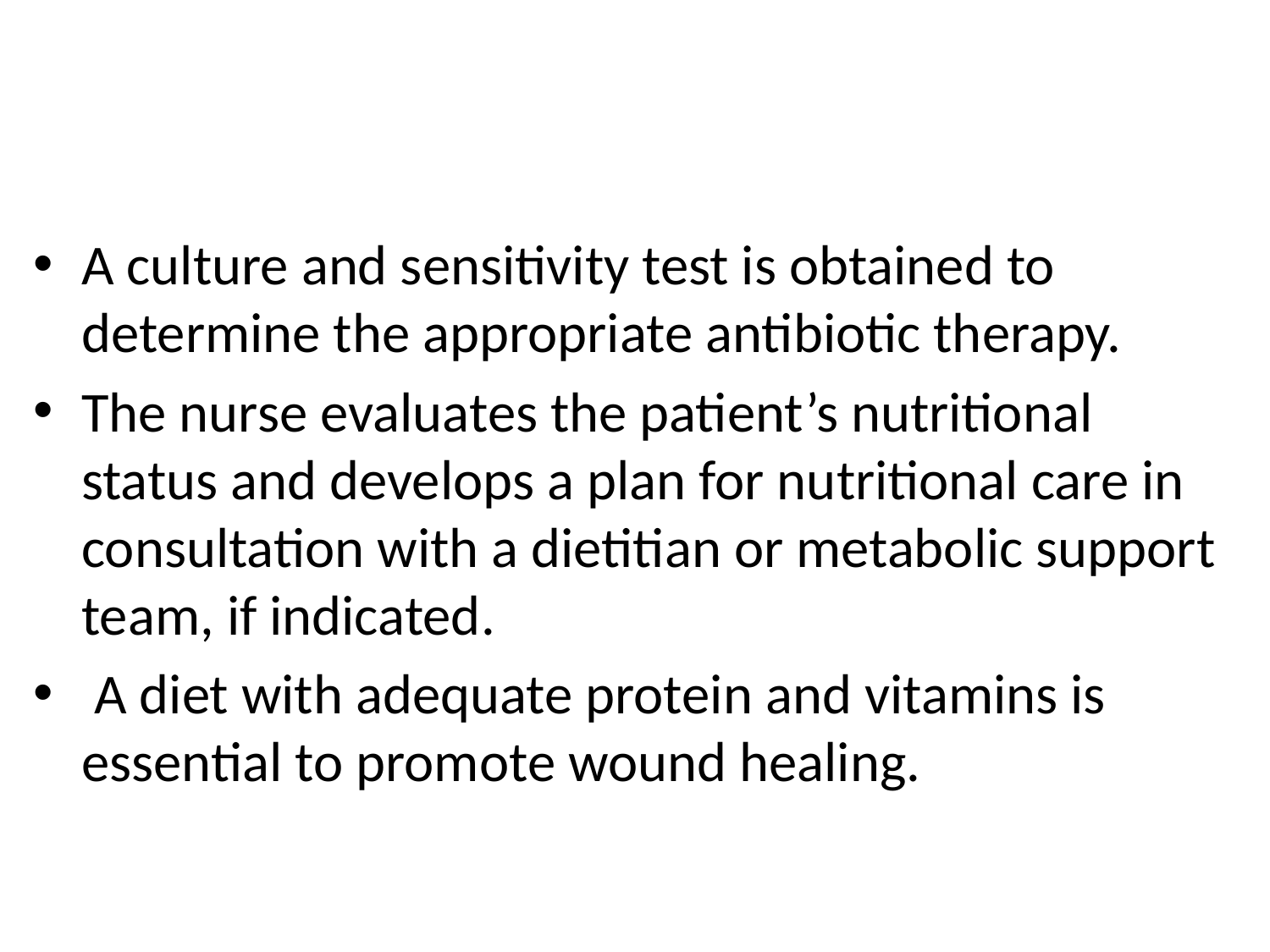

#
A culture and sensitivity test is obtained to determine the appropriate antibiotic therapy.
The nurse evaluates the patient’s nutritional status and develops a plan for nutritional care in consultation with a dietitian or metabolic support team, if indicated.
 A diet with adequate protein and vitamins is essential to promote wound healing.